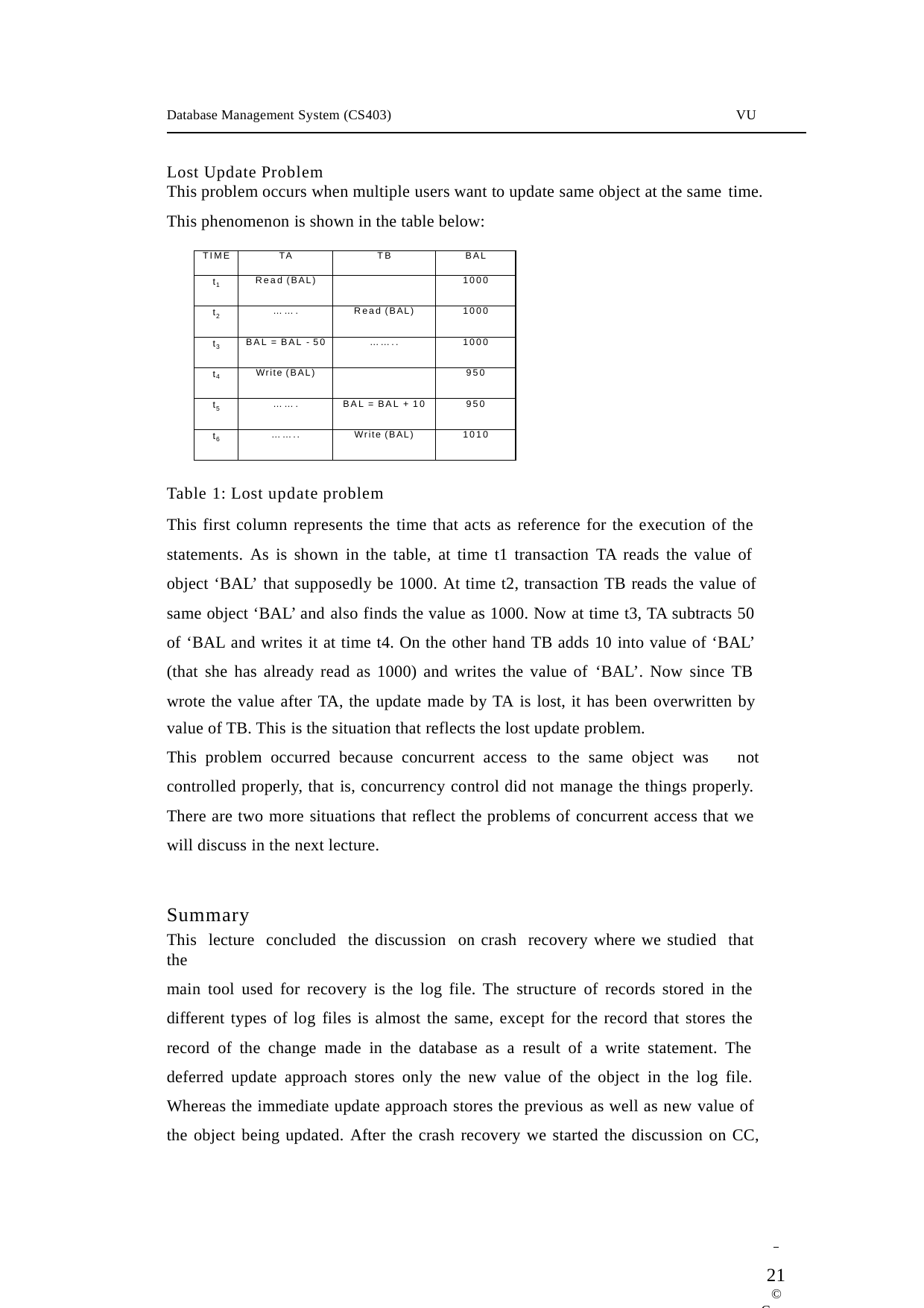

Database Management System (CS403)
VU

Lost Update Problem
This problem occurs when multiple users want to update same object at the same time.
This phenomenon is shown in the table below:
| TIME | TA | TB | BAL |
| --- | --- | --- | --- |
| t1 | Read (BAL) |  | 1000 |
| t2 | ……. | Read (BAL) | 1000 |
| t3 | BAL = BAL - 50 | …….. | 1000 |
| t4 | Write (BAL) |  | 950 |
| t5 | ……. | BAL = BAL + 10 | 950 |
| t6 | …….. | Write (BAL) | 1010 |
Table 1: Lost update problem
This first column represents the time that acts as reference for the execution of the  statements. As is shown in the table, at time t1 transaction TA reads the value of  object ‘BAL’ that supposedly be 1000. At time t2, transaction TB reads the value of
same object ‘BAL’ and also finds the value as 1000. Now at time t3, TA subtracts 50  of ‘BAL and writes it at time t4. On the other hand TB adds 10 into value of ‘BAL’
(that she has already read as 1000) and writes the value of ‘BAL’. Now since TB  wrote the value after TA, the update made by TA is lost, it has been overwritten by
value of TB. This is the situation that reflects the lost update problem.
This  problem  occurred  because  concurrent  access  to  the  same  object  was      not
controlled properly, that is, concurrency control did not manage the things properly.  There are two more situations that reflect the problems of concurrent access that we  will discuss in the next lecture.

Summary
This  lecture  concluded  the discussion  on crash  recovery where we studied  that  the
main tool used for recovery is the log file. The structure of records stored in the  different types of log files is almost the same, except for the record that stores the  record of the change made in the database as a result of a write statement. The  deferred update approach stores only the new value of the object in the log file.  Whereas the immediate update approach stores the previous as well as new value of  the object being updated. After the crash recovery we started the discussion on CC,
 	21
© Copyright Virtual University of Pakistan